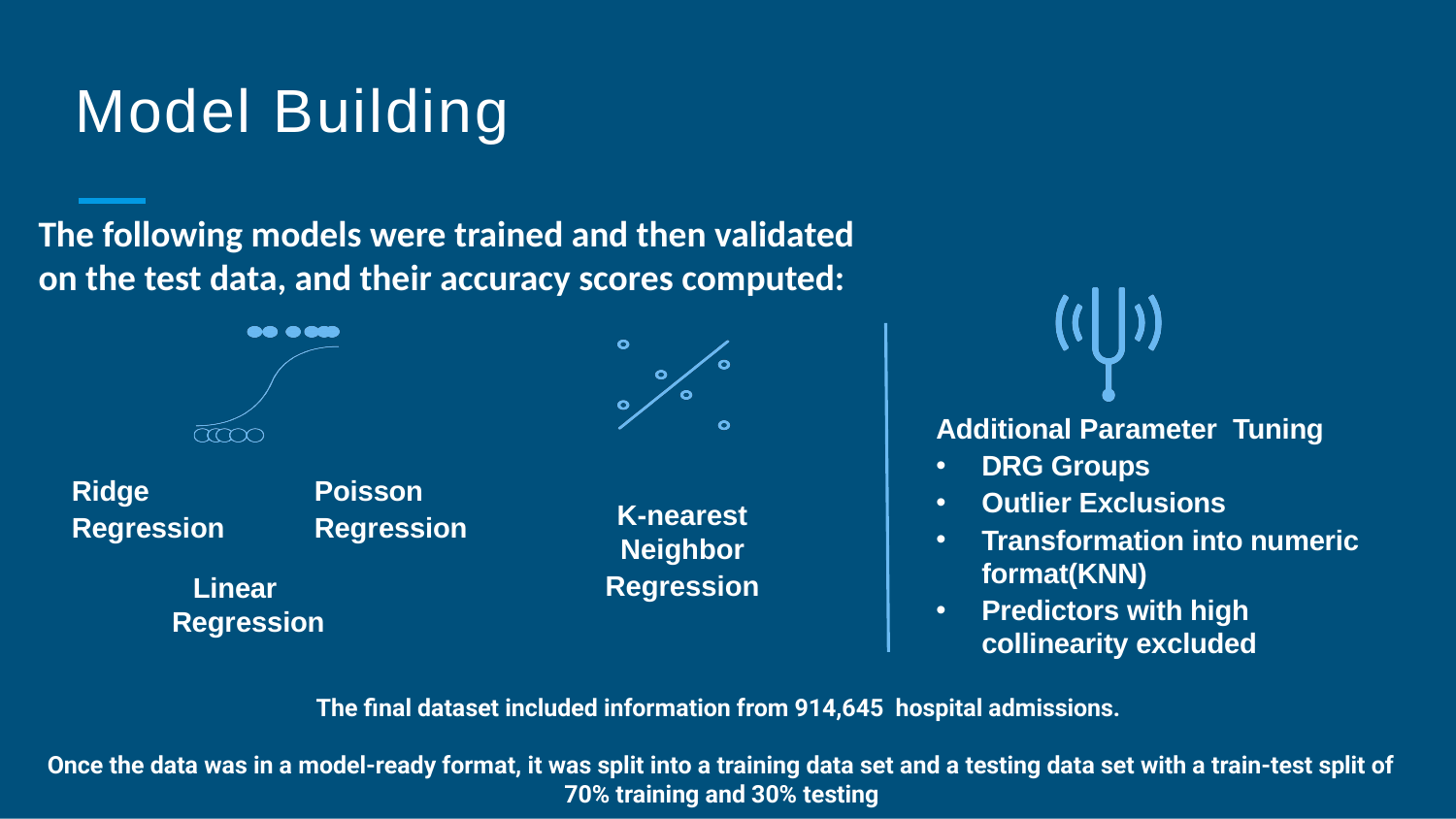

# Model Building

The following models were trained and then validated on the test data, and their accuracy scores computed:

Additional Parameter  Tuning
DRG Groups
Outlier Exclusions
Transformation into numeric format(KNN)
Predictors with high collinearity excluded

Ridge
Regression
Poisson
Regression
K-nearest Neighbor
Regression
Linear  Regression
The final dataset included information from 914,645  hospital admissions.

Once the data was in a model-ready format, it was split into a training data set and a testing data set with a train-test split of 70% training and 30% testing